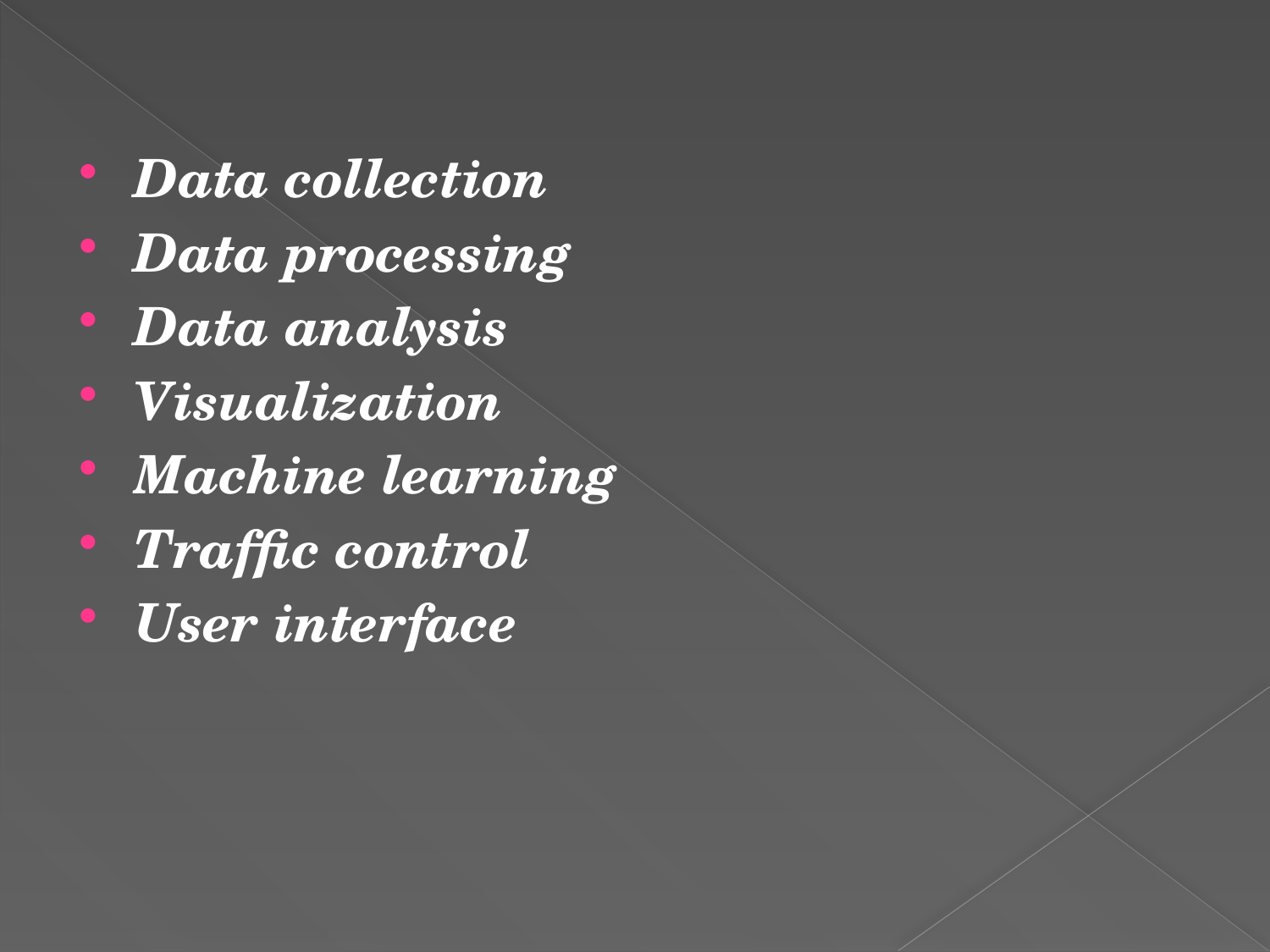

#
Data collection
Data processing
Data analysis
Visualization
Machine learning
Traffic control
User interface